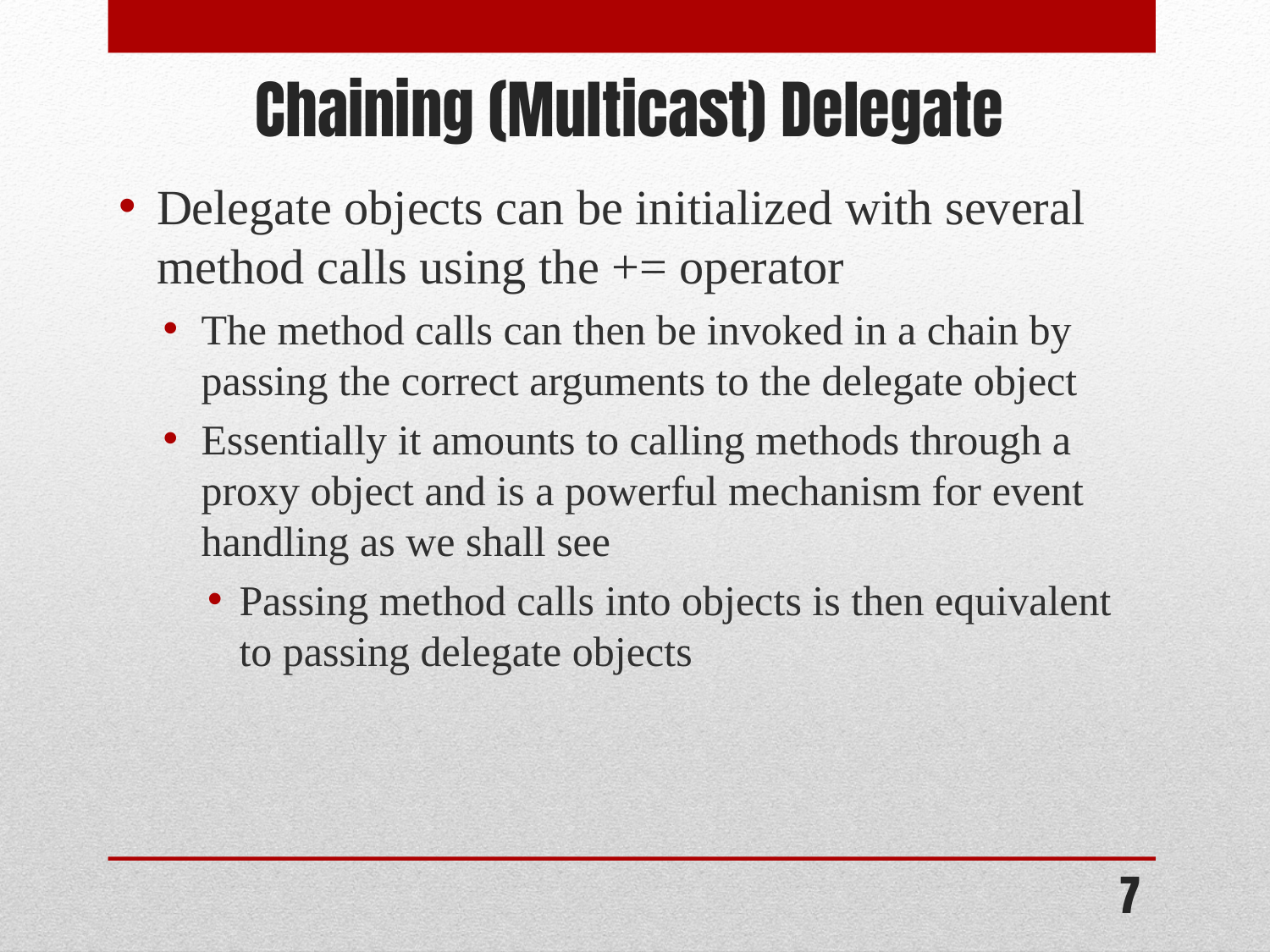

# Chaining (Multicast) Delegate
Delegate objects can be initialized with several method calls using the += operator
The method calls can then be invoked in a chain by passing the correct arguments to the delegate object
Essentially it amounts to calling methods through a proxy object and is a powerful mechanism for event handling as we shall see
Passing method calls into objects is then equivalent to passing delegate objects

7